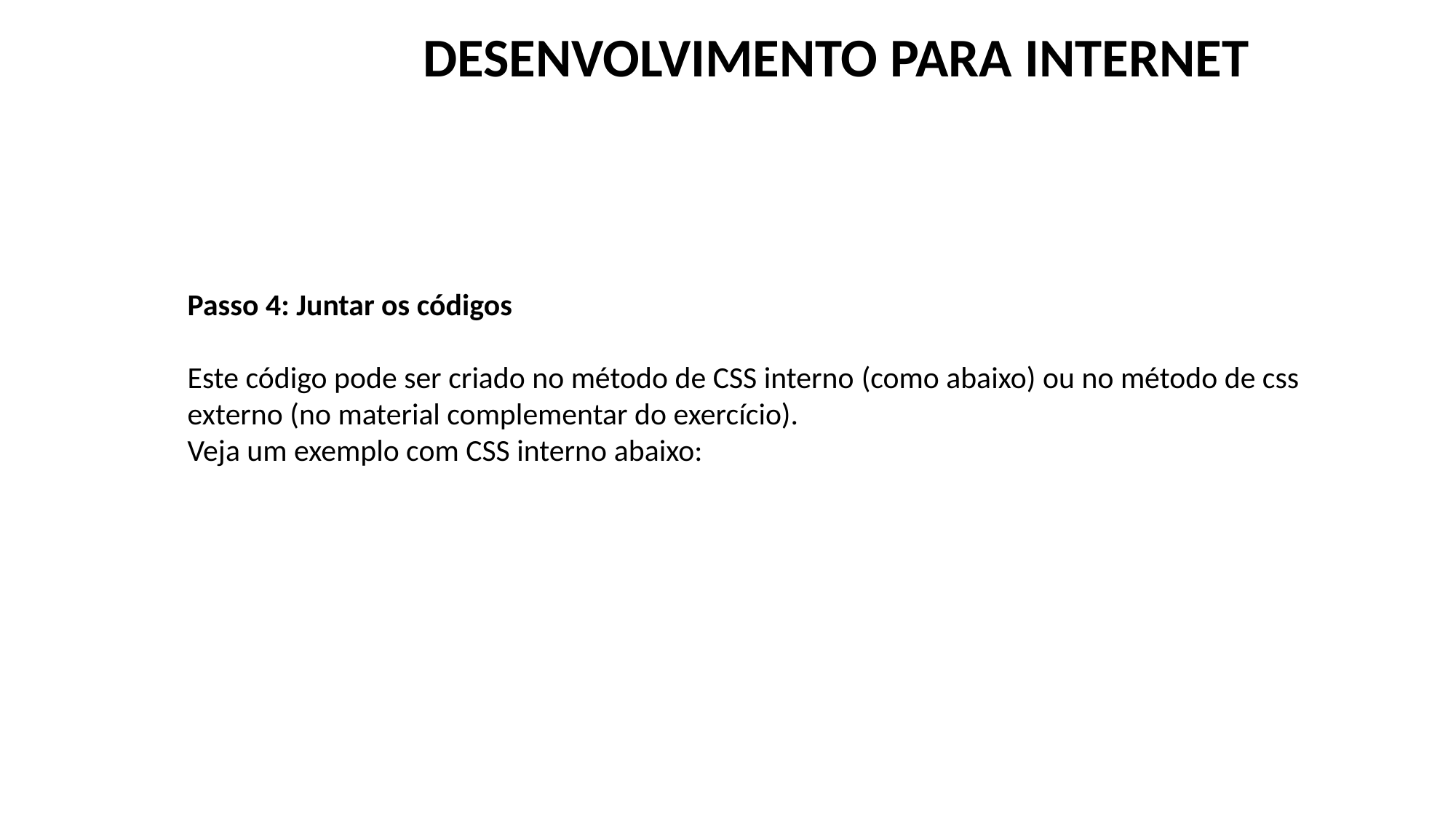

DESENVOLVIMENTO PARA INTERNET
Passo 4: Juntar os códigos

Este código pode ser criado no método de CSS interno (como abaixo) ou no método de css externo (no material complementar do exercício).
Veja um exemplo com CSS interno abaixo: